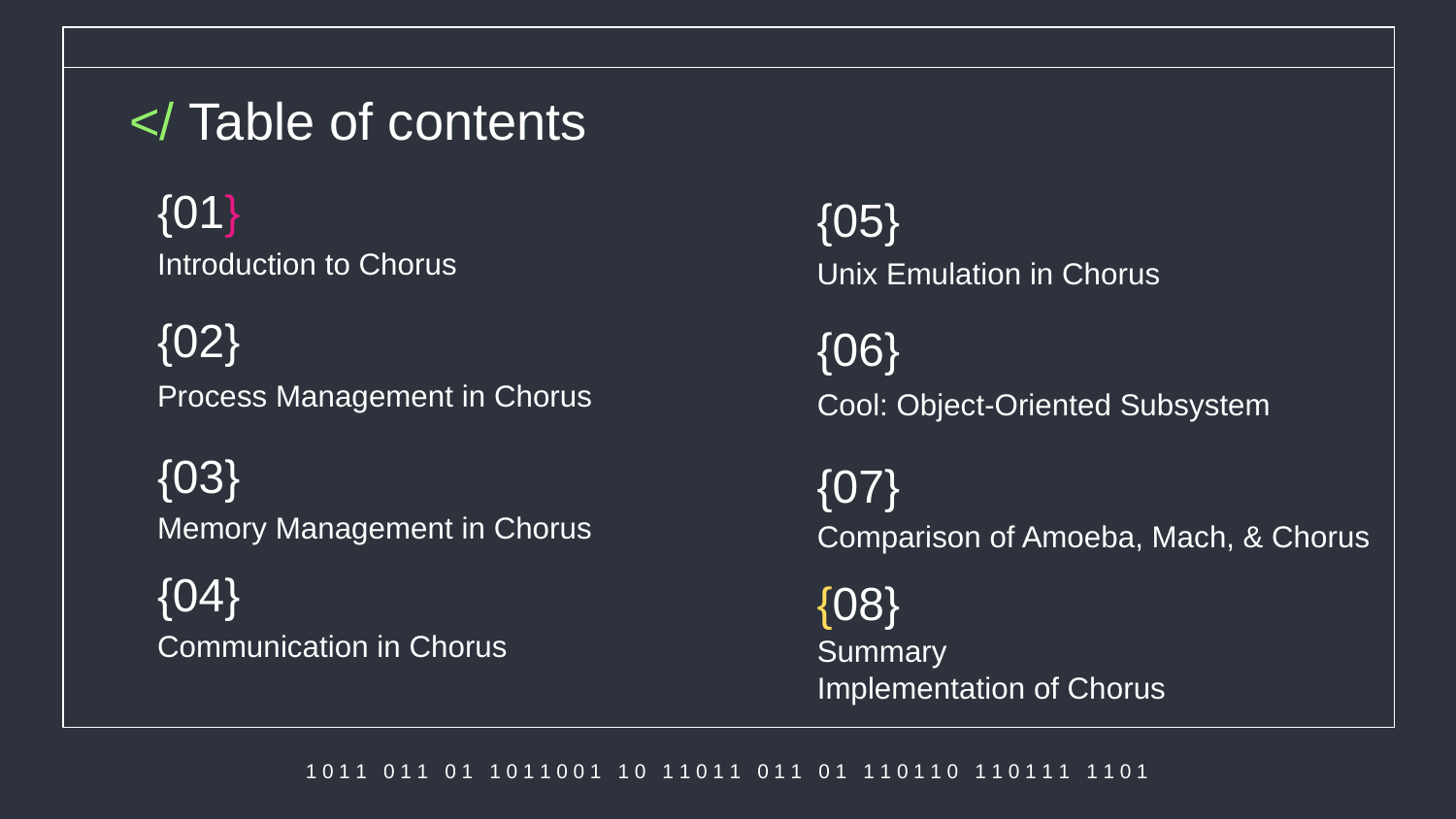

</ Table of contents
{01}
{05}
# Introduction to Chorus
Unix Emulation in Chorus
{02}
{06}
Process Management in Chorus
Cool: Object-Oriented Subsystem
{03}
{07}
Memory Management in Chorus
Comparison of Amoeba, Mach, & Chorus
{04}
{08}
Communication in Chorus
Summary
Implementation of Chorus